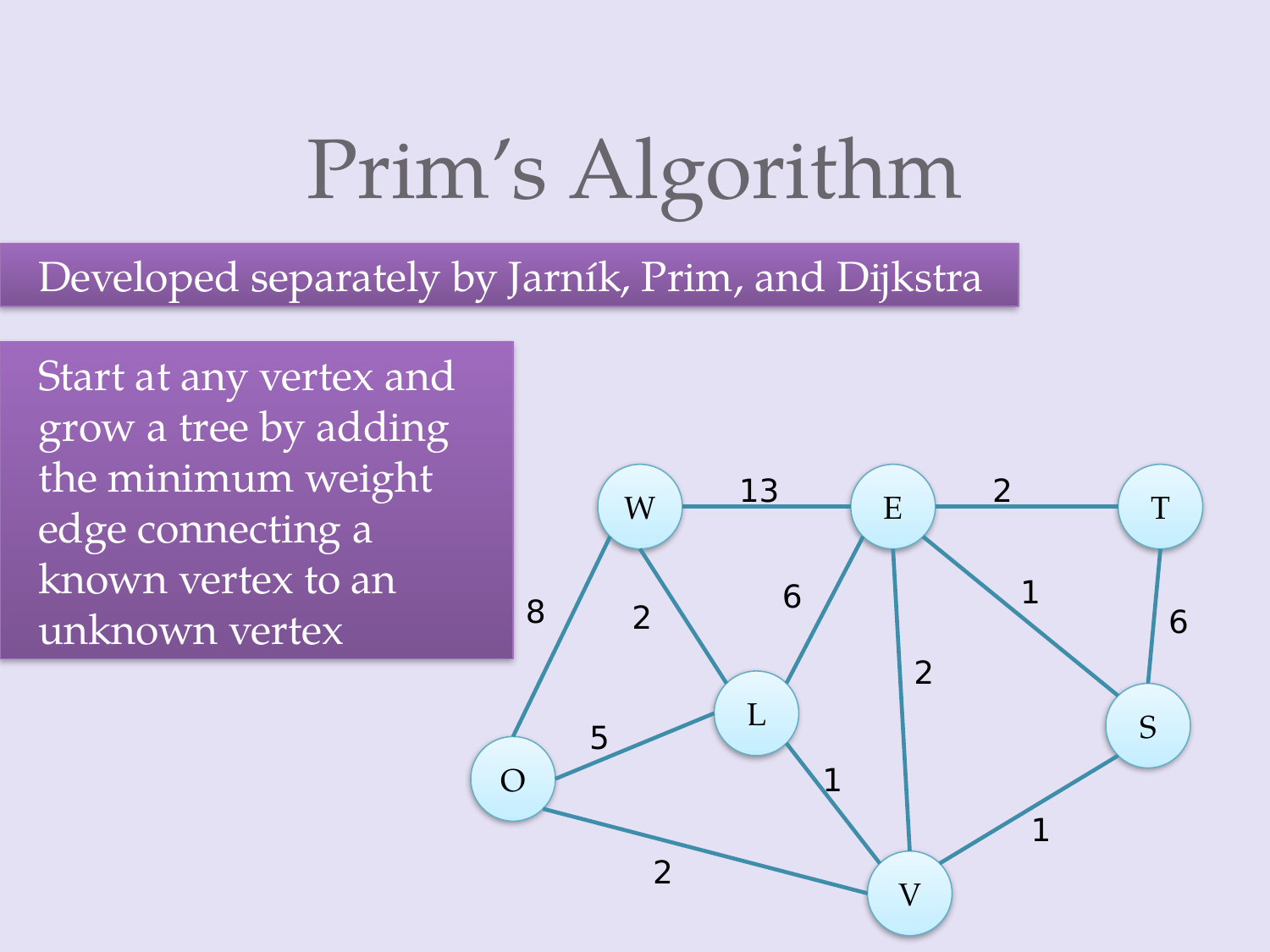

# Prim’s Algorithm
Developed separately by Jarník, Prim, and Dijkstra
Start at any vertex and grow a tree by adding the minimum weight edge connecting a known vertex to an unknown vertex
W
13
E
2
T
1
6
8
2
6
2
L
S
5
O
1
1
2
V